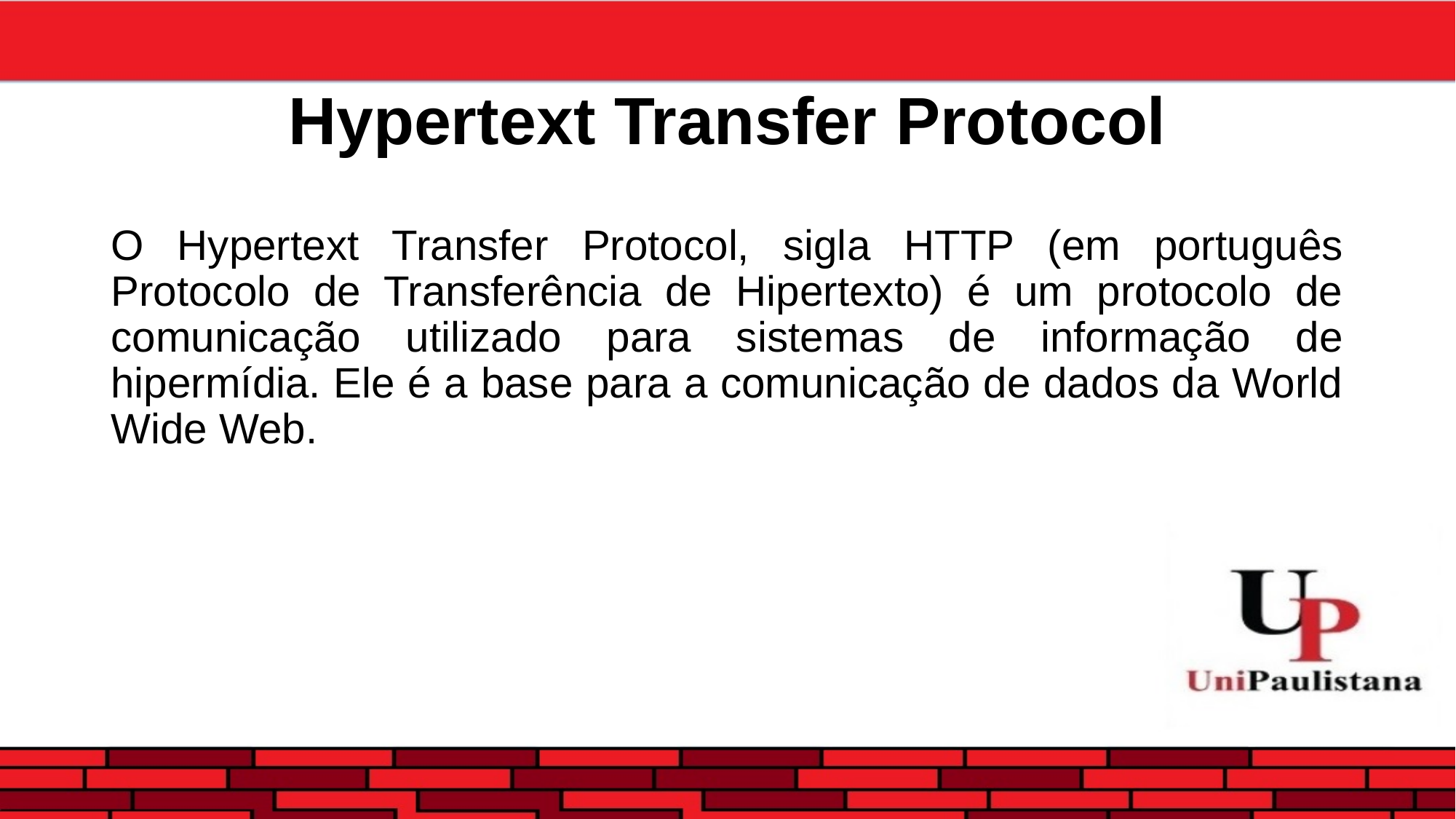

# Hypertext Transfer Protocol
O Hypertext Transfer Protocol, sigla HTTP (em português Protocolo de Transferência de Hipertexto) é um protocolo de comunicação utilizado para sistemas de informação de hipermídia. Ele é a base para a comunicação de dados da World Wide Web.